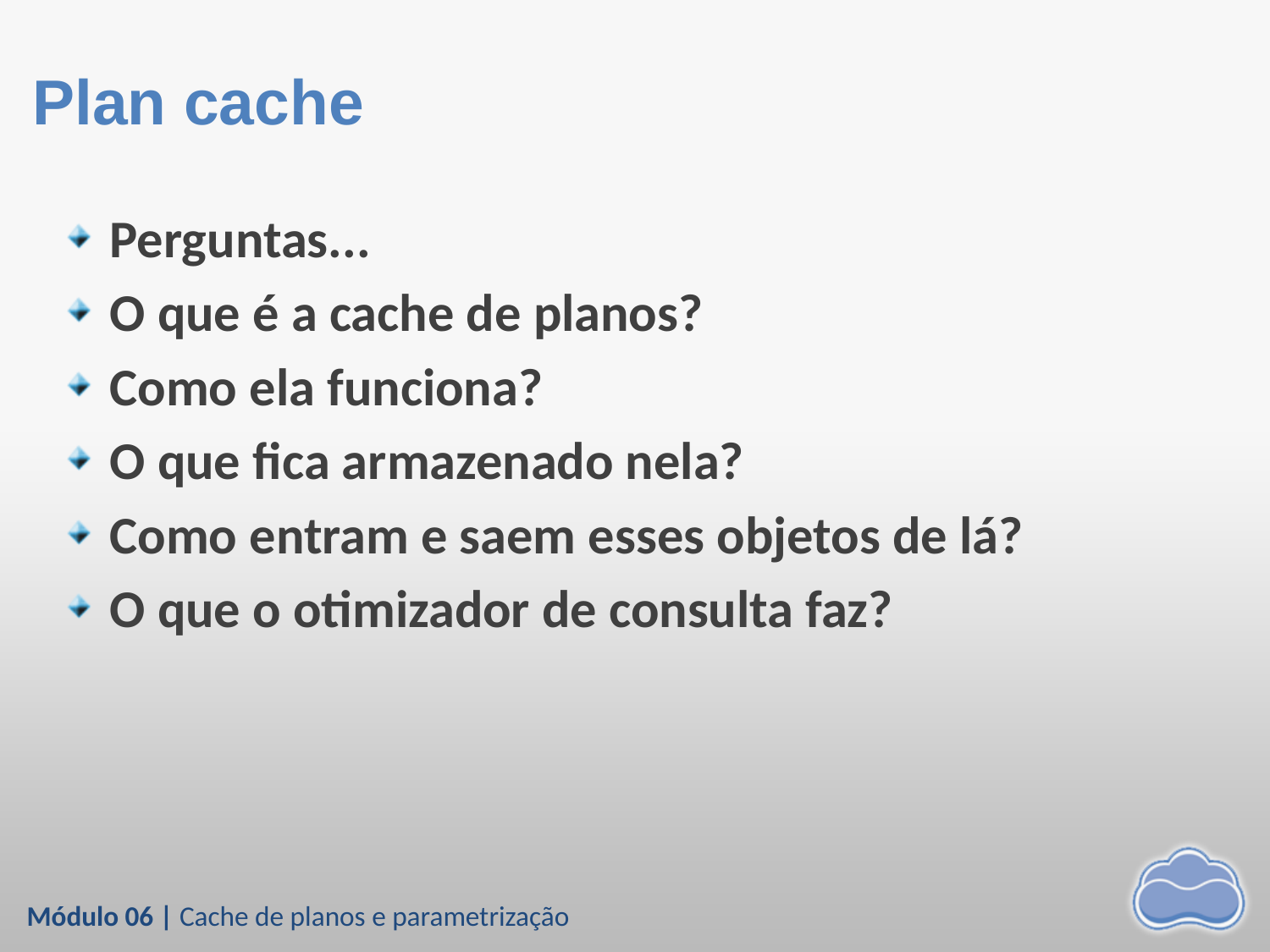

# Plan cache
Perguntas...
O que é a cache de planos?
Como ela funciona?
O que fica armazenado nela?
Como entram e saem esses objetos de lá?
O que o otimizador de consulta faz?